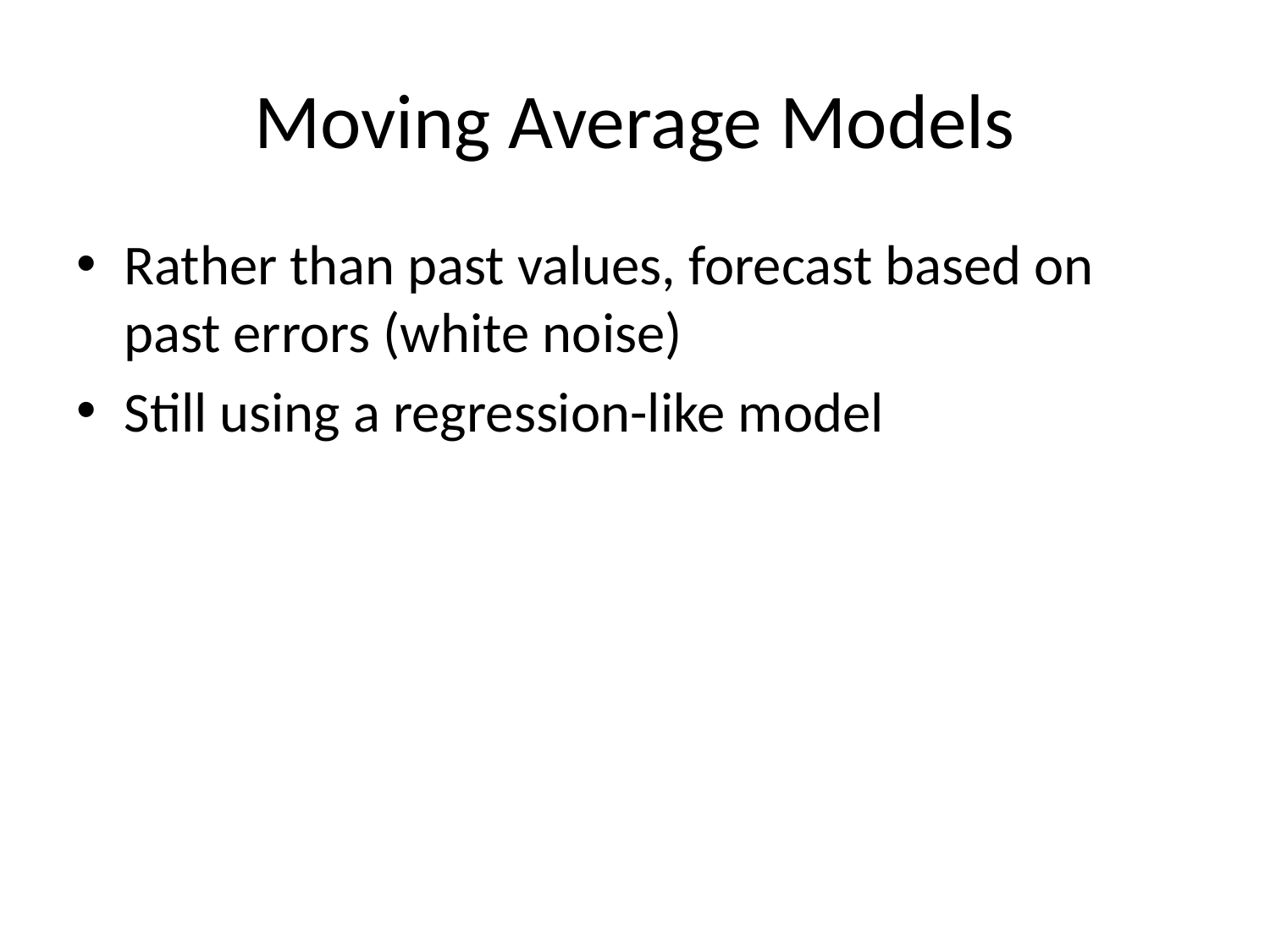

# Moving Average Models
Rather than past values, forecast based on past errors (white noise)
Still using a regression-like model